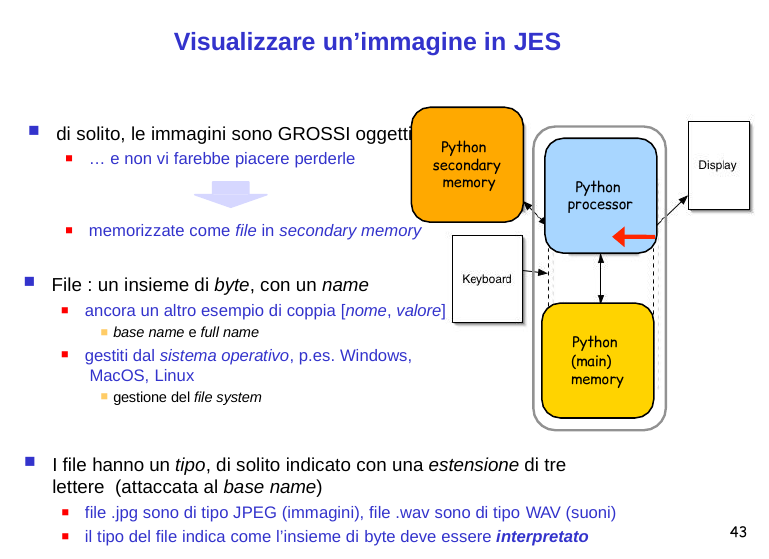

# Visualizzare un’immagine in JES

di solito, le immagini sono GROSSI oggetti
… e non vi farebbe piacere perderle

Python  secondary  memory

Python  processor

memorizzate come file in secondary memory

File : un insieme di byte, con un name
ancora un altro esempio di coppia [nome, valore]
base name e full name
gestiti dal sistema operativo, p.es. Windows,  MacOS, Linux
gestione del file system

Python  (main)  memory
I file hanno un tipo, di solito indicato con una estensione di tre lettere  (attaccata al base name)
file .jpg sono di tipo JPEG (immagini), file .wav sono di tipo WAV (suoni)
il tipo del file indica come l’insieme di byte deve essere interpretato
43